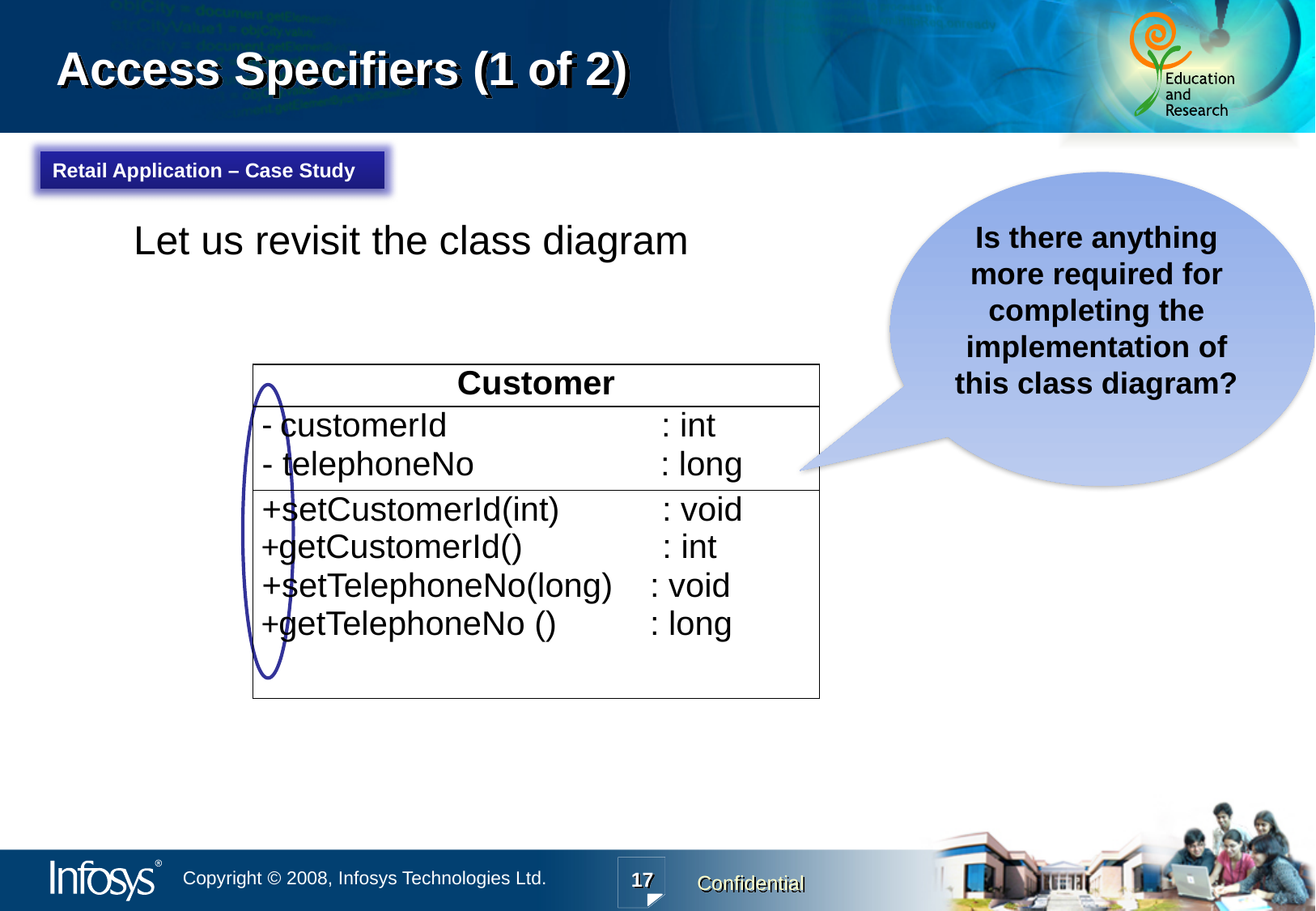

# Access Specifiers (1 of 2)
Retail Application – Case Study

Let us revisit the class diagram

Is there anything more required for completing the implementation of this class diagram?
| Customer |
| --- |
| - customerId : int - telephoneNo : long |
| +setCustomerId(int) : void +getCustomerId() : int +setTelephoneNo(long) : void +getTelephoneNo () : long |

17